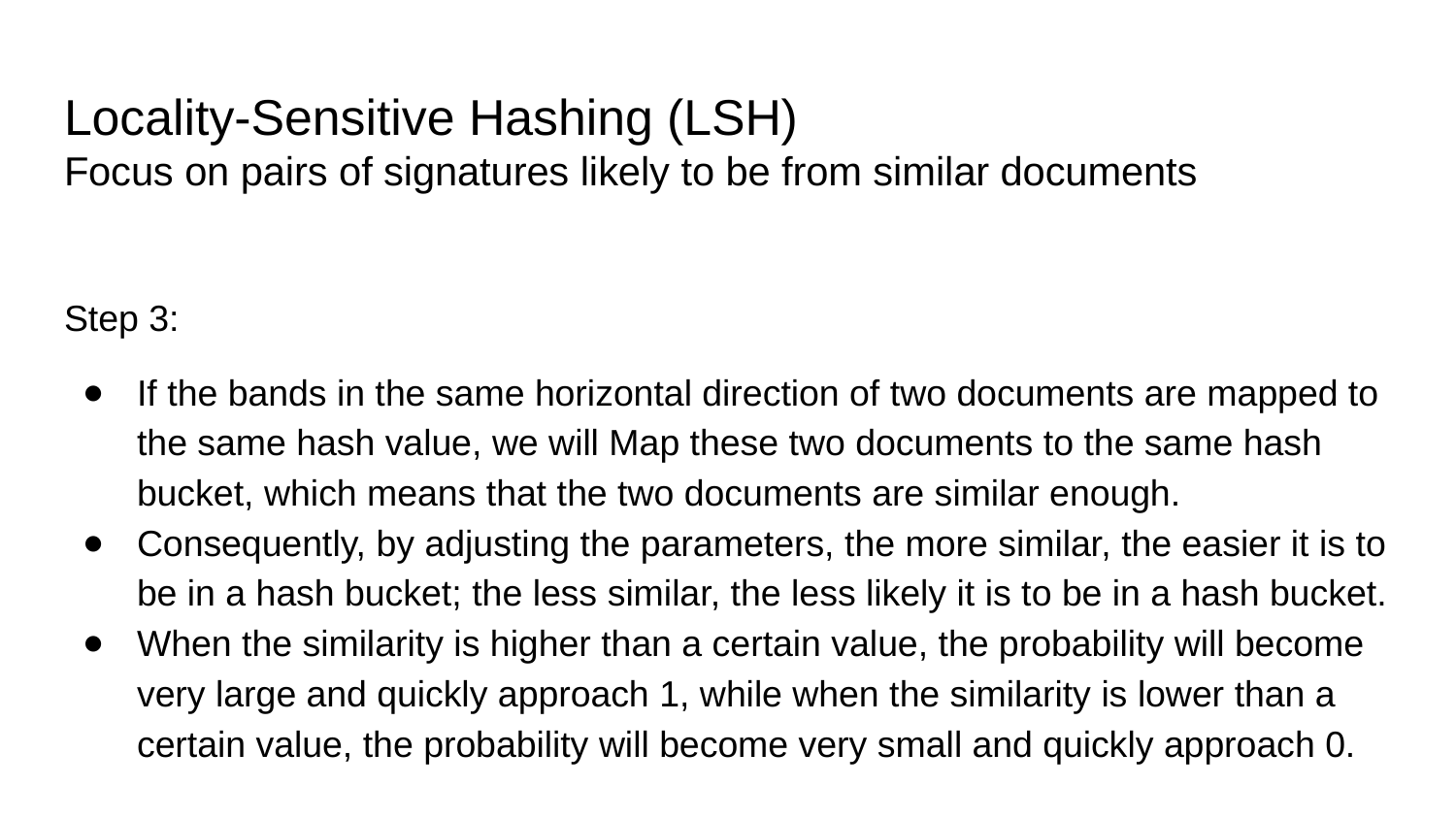

# Locality-Sensitive Hashing (LSH)
Focus on pairs of signatures likely to be from similar documents

Step 3:
If the bands in the same horizontal direction of two documents are mapped to the same hash value, we will Map these two documents to the same hash bucket, which means that the two documents are similar enough.
Consequently, by adjusting the parameters, the more similar, the easier it is to be in a hash bucket; the less similar, the less likely it is to be in a hash bucket.
When the similarity is higher than a certain value, the probability will become very large and quickly approach 1, while when the similarity is lower than a certain value, the probability will become very small and quickly approach 0.